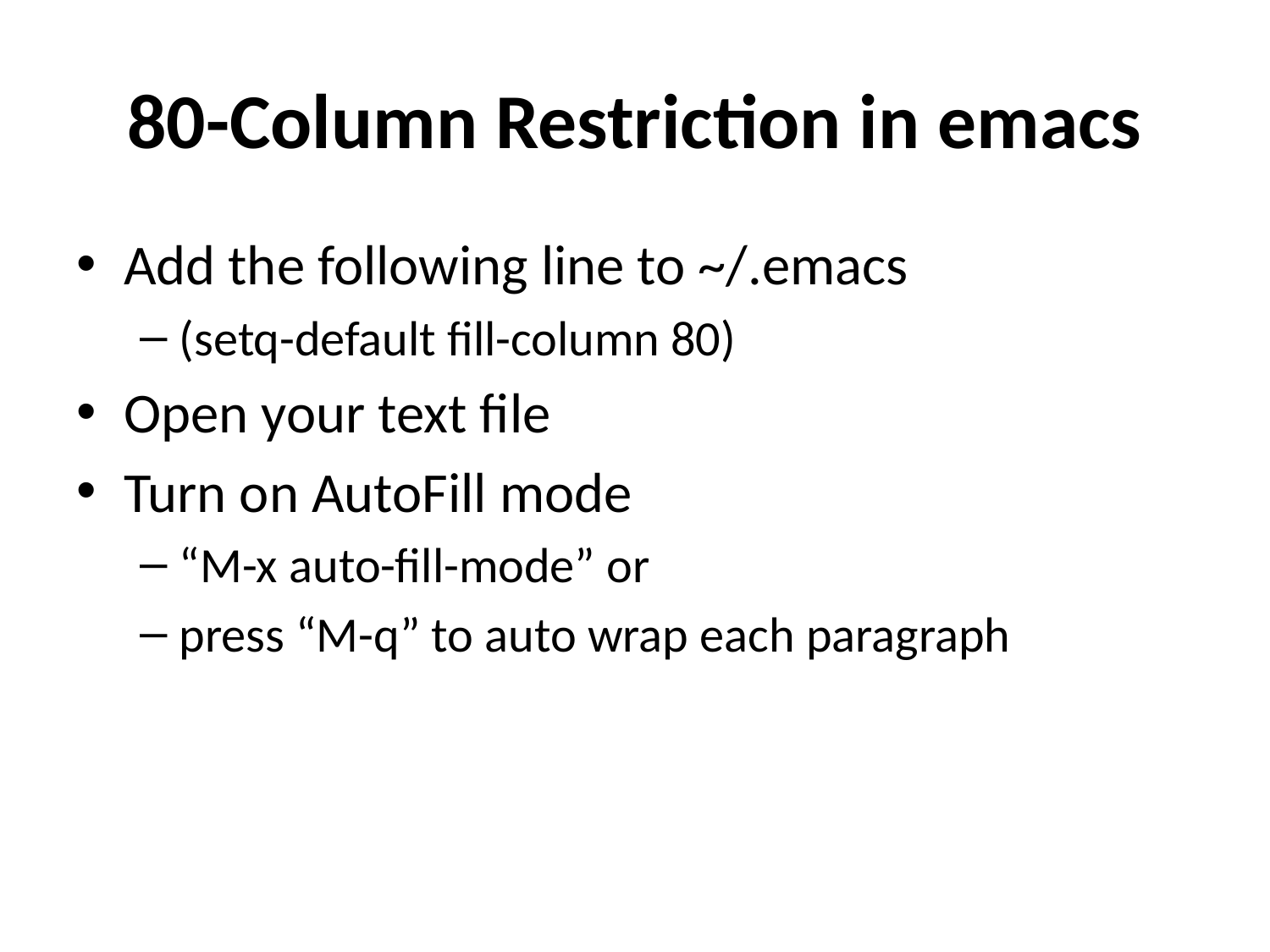

# 80-Column Restriction in emacs
Add the following line to ~/.emacs
(setq-default fill-column 80)
Open your text file
Turn on AutoFill mode
“M-x auto-fill-mode” or
press “M-q” to auto wrap each paragraph